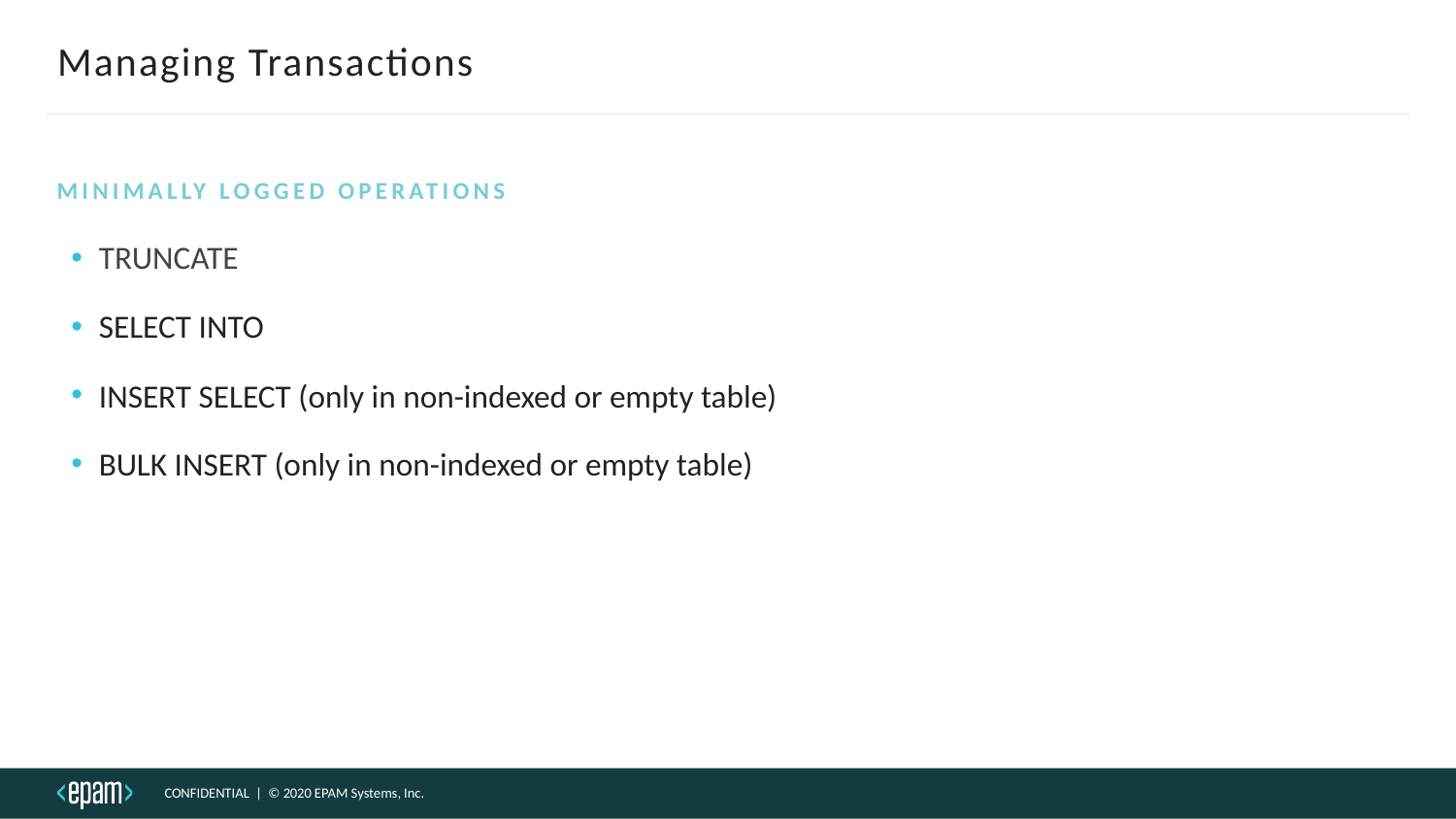

# Managing Transactions
Minimally Logged Operations
TRUNCATE
SELECT INTO
INSERT SELECT (only in non-indexed or empty table)
BULK INSERT (only in non-indexed or empty table)